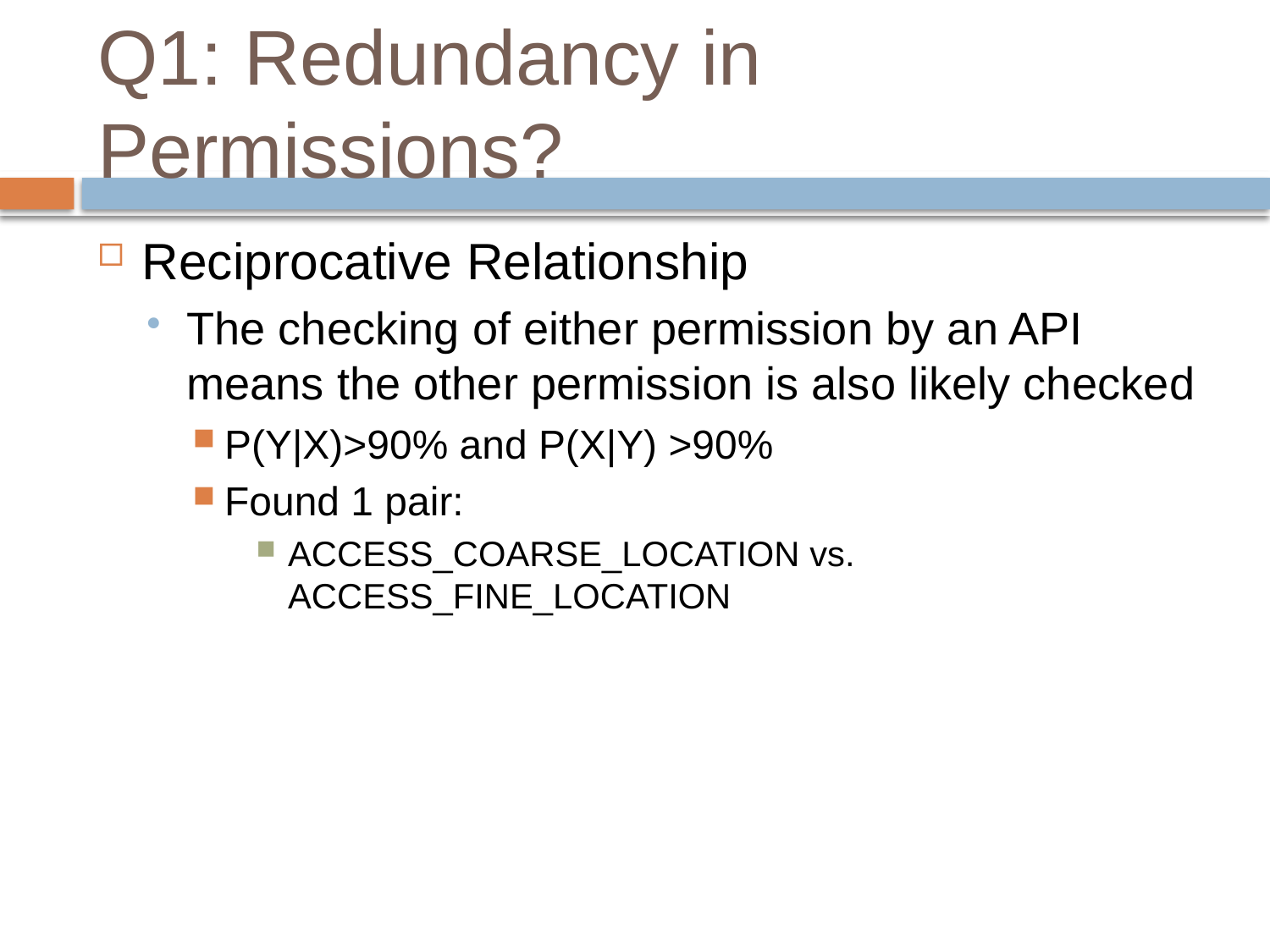

# Q1: Redundancy in Permissions?
Reciprocative Relationship
The checking of either permission by an API means the other permission is also likely checked
P(Y|X)>90% and P(X|Y) >90%
Found 1 pair:
ACCESS_COARSE_LOCATION vs. ACCESS_FINE_LOCATION